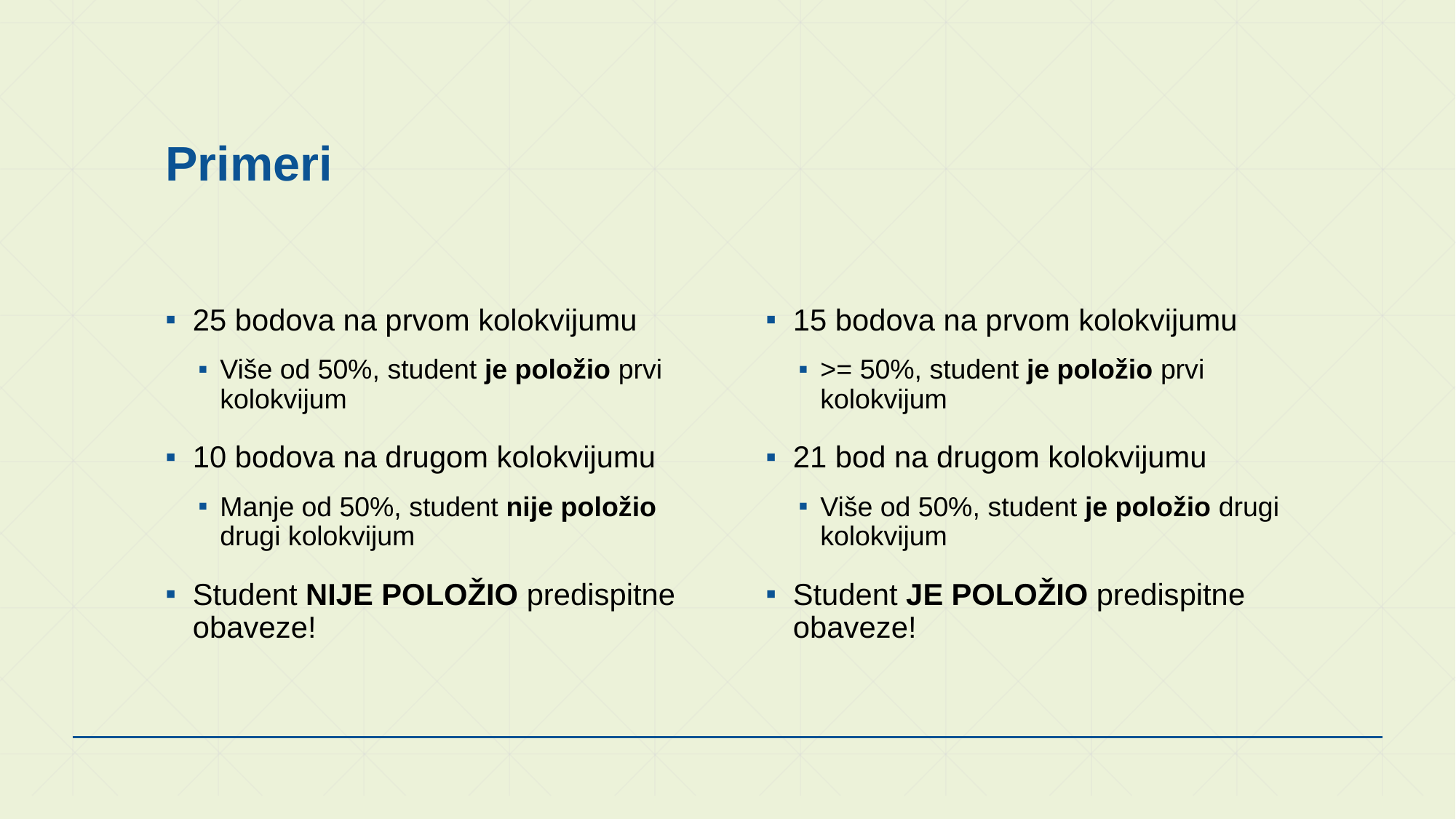

# Primeri

25 bodova na prvom kolokvijumu
Više od 50%, student je položio prvi kolokvijum
10 bodova na drugom kolokvijumu
Manje od 50%, student nije položio drugi kolokvijum
Student NIJE POLOŽIO predispitne obaveze!
15 bodova na prvom kolokvijumu
>= 50%, student je položio prvi kolokvijum
21 bod na drugom kolokvijumu
Više od 50%, student je položio drugi kolokvijum
Student JE POLOŽIO predispitne obaveze!